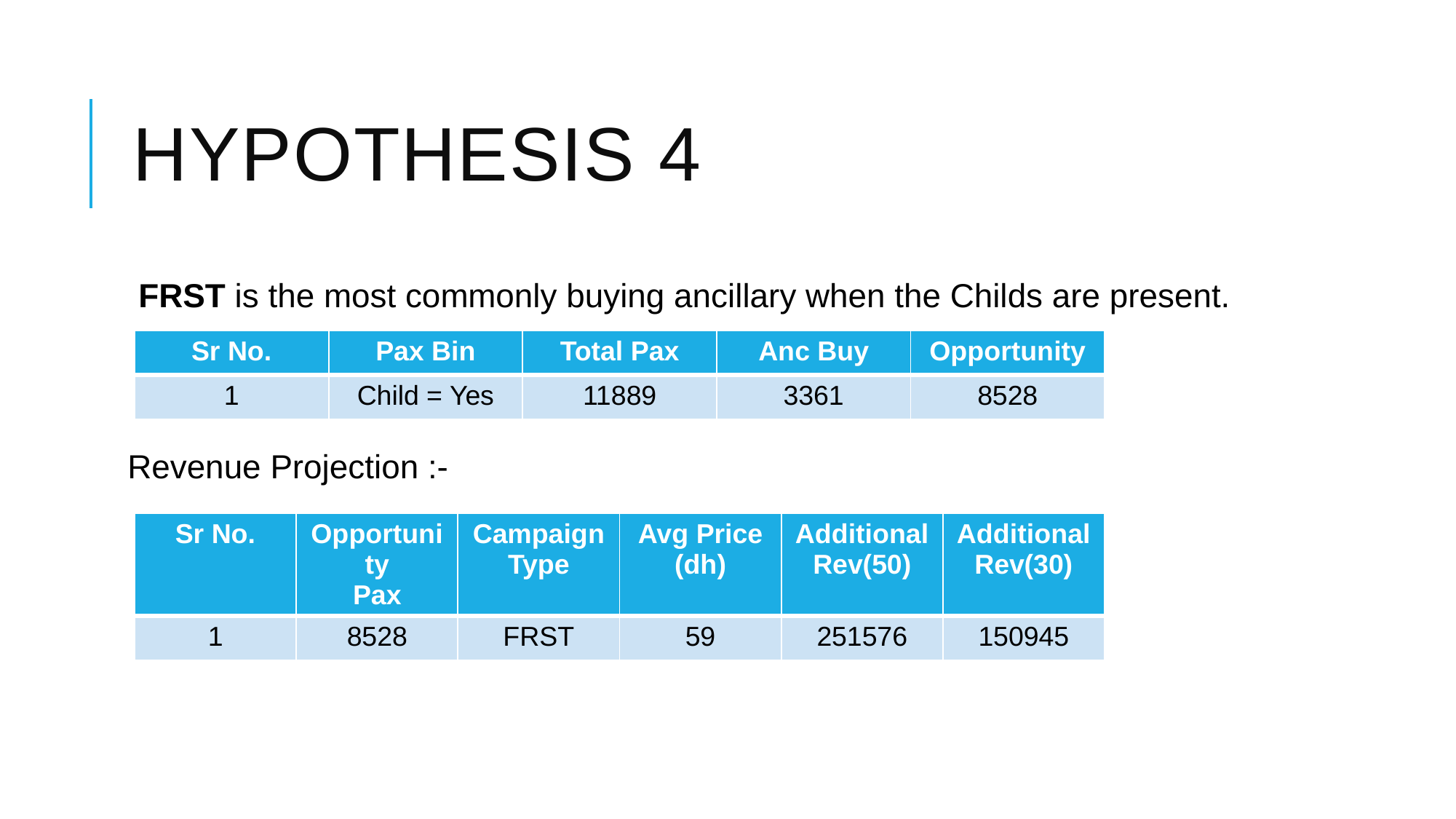

# Hypothesis 4
FRST is the most commonly buying ancillary when the Childs are present.

Revenue Projection :-

| Sr No. | Pax Bin | Total Pax | Anc Buy | Opportunity |
| --- | --- | --- | --- | --- |
| 1 | Child = Yes | 11889 | 3361 | 8528 |
| Sr No. | Opportunity Pax | Campaign Type | Avg Price (dh) | Additional Rev(50) | Additional Rev(30) |
| --- | --- | --- | --- | --- | --- |
| 1 | 8528 | FRST | 59 | 251576 | 150945 |